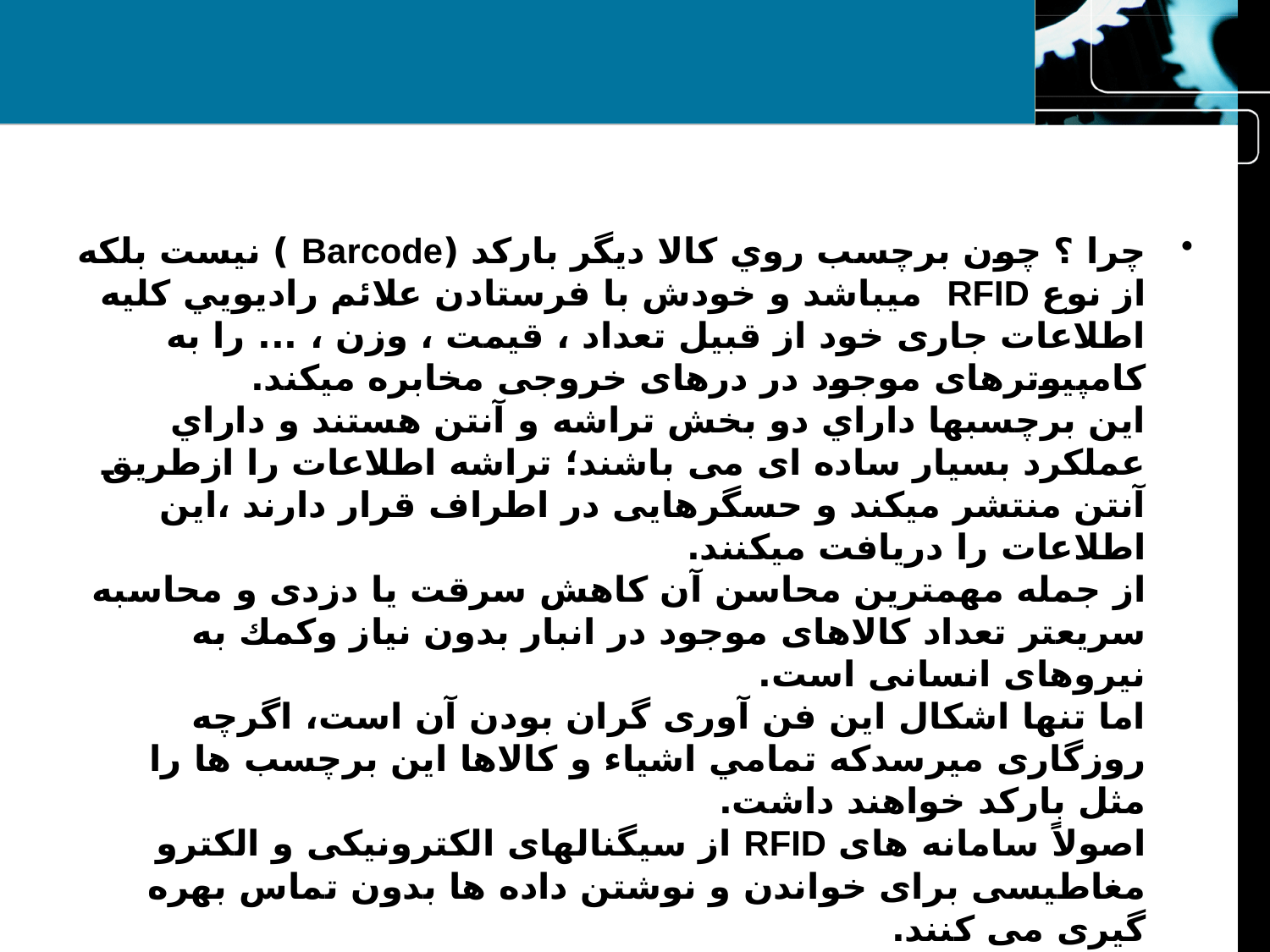

#
چرا ؟ چون برچسب روي كالا ديگر باركد (Barcode ) نيست بلكه از نوع RFID  ميباشد و خودش با فرستادن علائم راديويي كليه اطلاعات جاری خود از قبيل تعداد ، قيمت ، وزن ، ... را به كامپيوترهای موجود در درهای خروجی مخابره ميكند.
اين برچسبها داراي دو بخش تراشه و آنتن هستند و داراي عملكرد بسيار ساده ای می باشند؛ تراشه اطلاعات را ازطريق آنتن منتشر ميكند و حسگرهايی در اطراف قرار دارند ،اين اطلاعات را دريافت ميكنند.
از جمله مهمترين محاسن آن كاهش سرقت يا دزدی و محاسبه سريعتر تعداد كالاهای موجود در انبار بدون نياز وكمك به نيروهای انسانی است.
اما تنها اشكال اين فن آوری گران بودن آن است، اگرچه روزگاری ميرسدكه تمامي اشياء و كالاها اين برچسب ها را مثل باركد خواهند داشت.
اصولاً سامانه های RFID از سيگنالهای الكترونيكی و الكترو مغاطيسی برای خواندن و نوشتن داده ها بدون تماس بهره گيری می كنند.